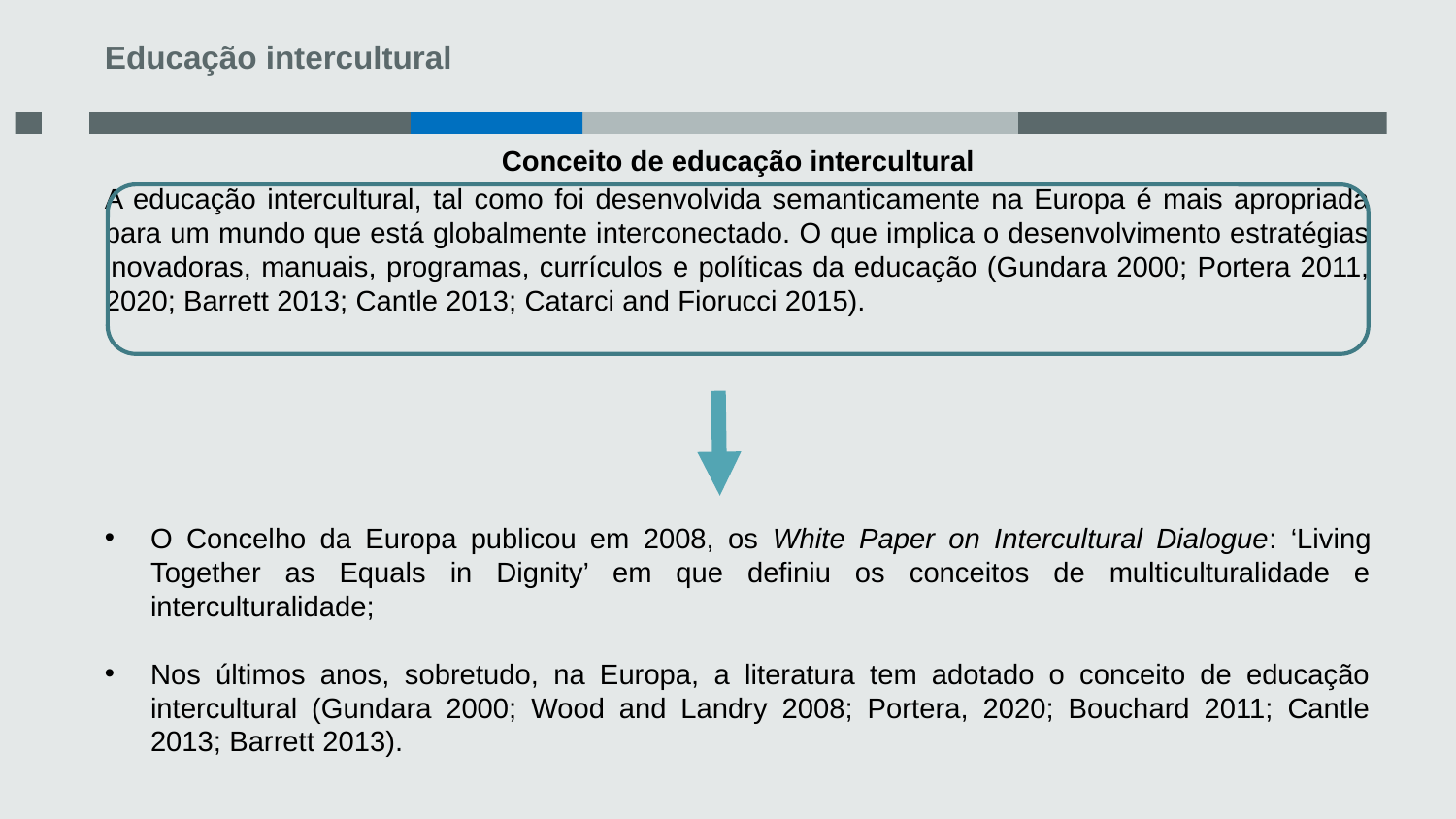

Educação intercultural

4
Conceito de educação intercultural

A educação intercultural, tal como foi desenvolvida semanticamente na Europa é mais apropriada para um mundo que está globalmente interconectado. O que implica o desenvolvimento estratégias inovadoras, manuais, programas, currículos e políticas da educação (Gundara 2000; Portera 2011, 2020; Barrett 2013; Cantle 2013; Catarci and Fiorucci 2015).

O Concelho da Europa publicou em 2008, os White Paper on Intercultural Dialogue: ‘Living Together as Equals in Dignity’ em que definiu os conceitos de multiculturalidade e interculturalidade;

Nos últimos anos, sobretudo, na Europa, a literatura tem adotado o conceito de educação intercultural (Gundara 2000; Wood and Landry 2008; Portera, 2020; Bouchard 2011; Cantle 2013; Barrett 2013).